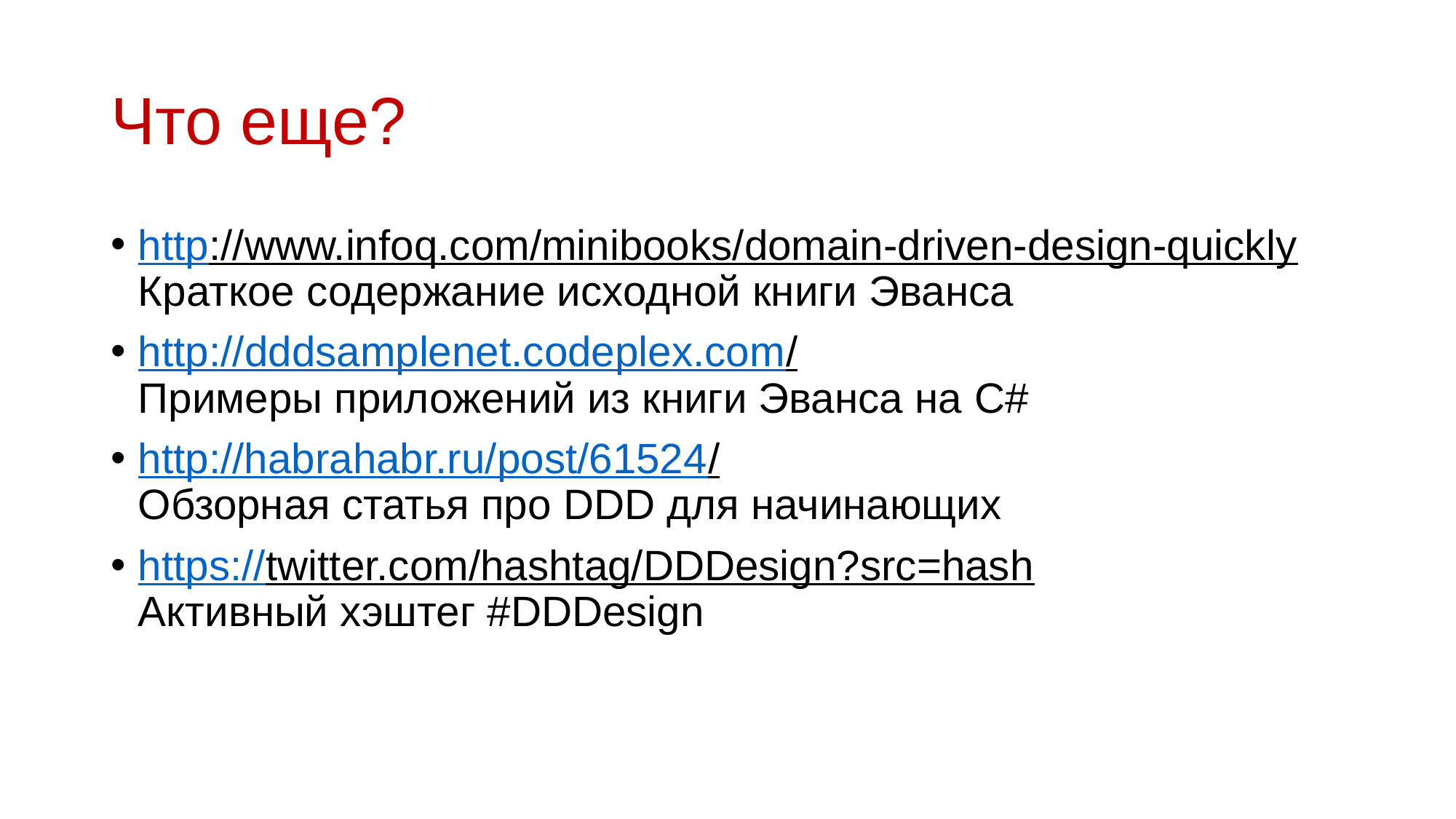

# Что еще?
http://www.infoq.com/minibooks/domain-driven-design-quickly
Краткое содержание исходной книги Эванса
http://dddsamplenet.codeplex.com/
Примеры приложений из книги Эванса на C#
http://habrahabr.ru/post/61524/
Обзорная статья про DDD для начинающих
https://twitter.com/hashtag/DDDesign?src=hash
Активный хэштег #DDDesign